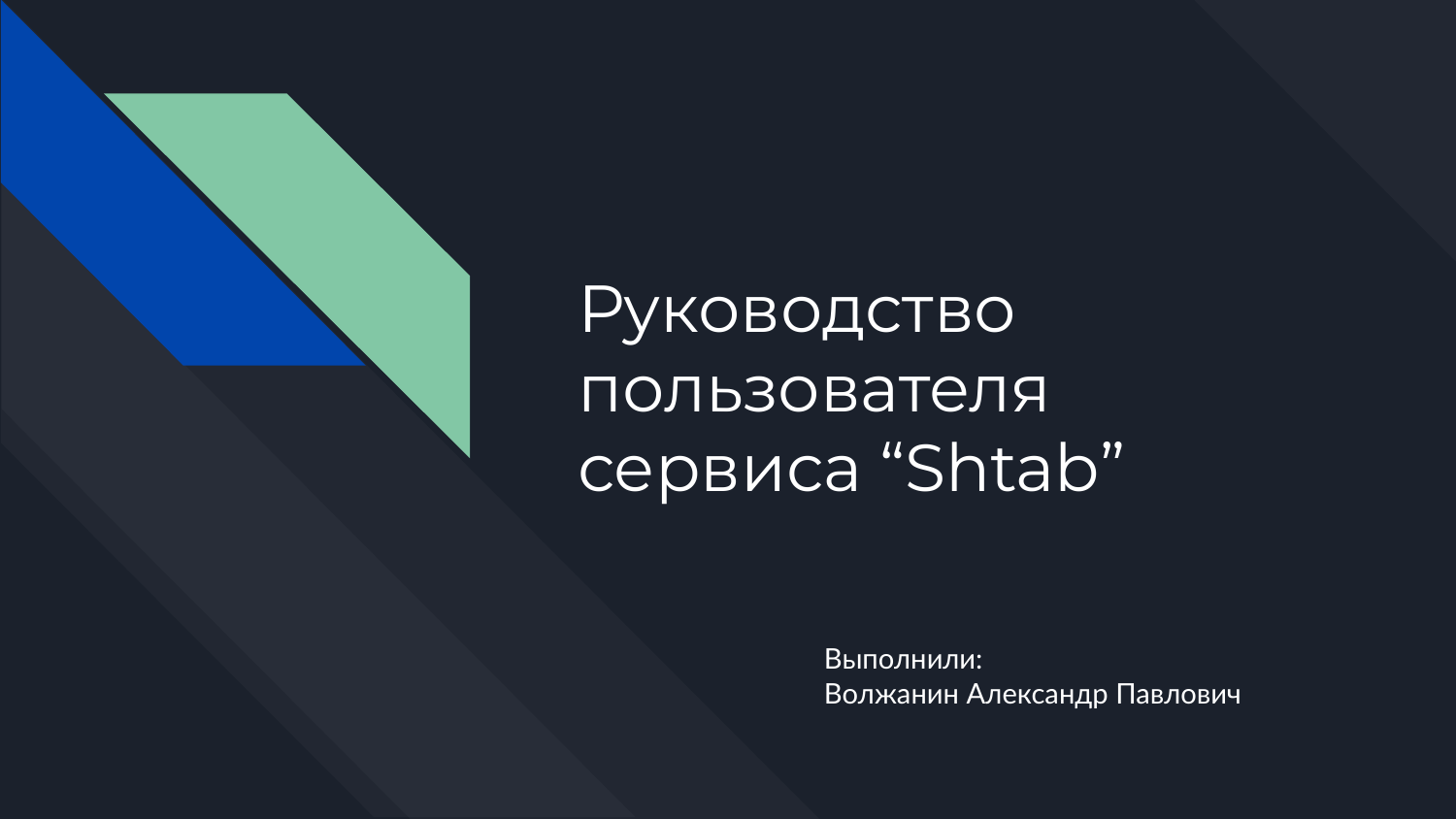

# Руководство пользователя сервиса “Shtab”
Выполнили:
Волжанин Александр Павлович